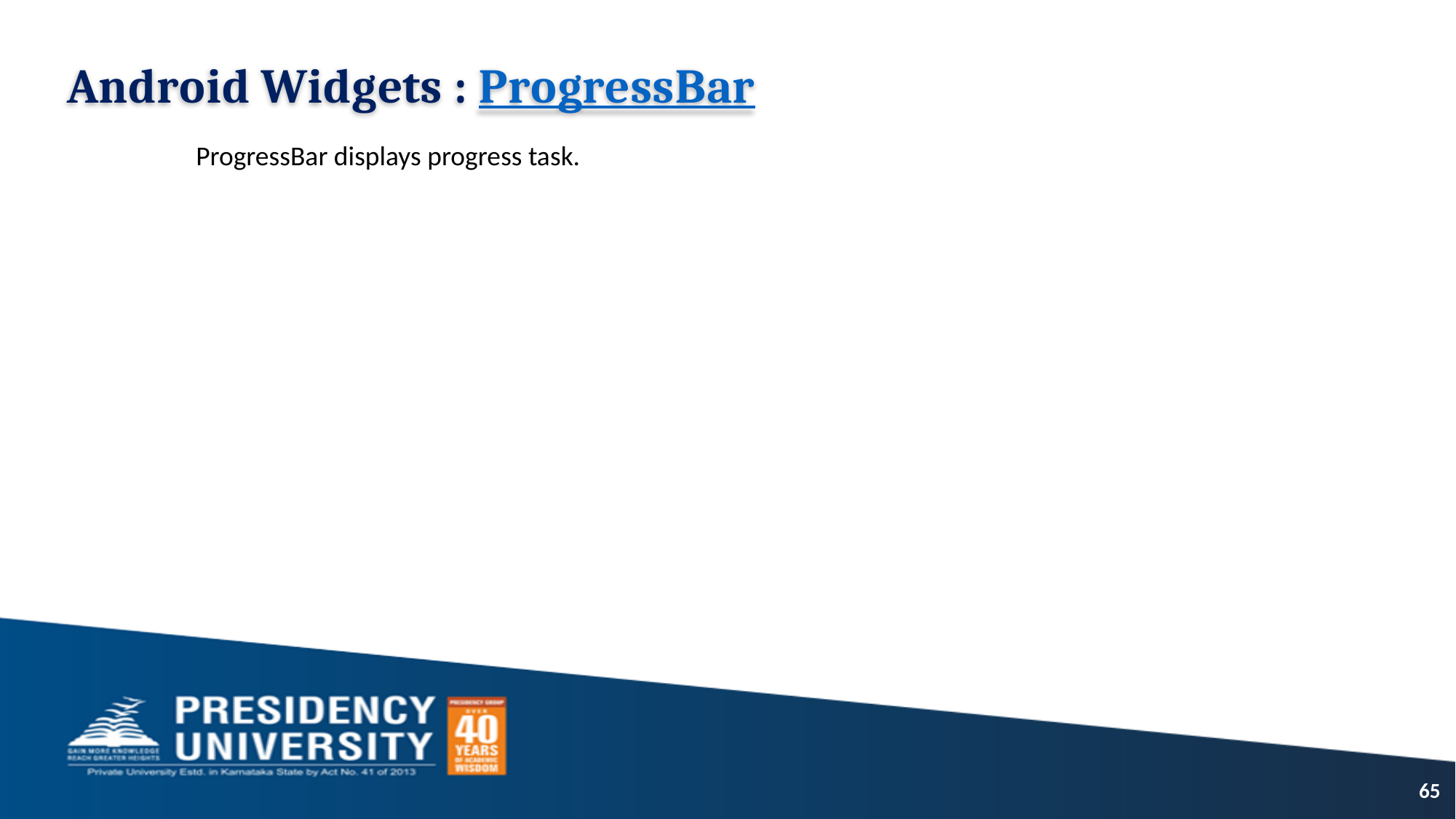

Android Widgets : ProgressBar

ProgressBar displays progress task.

65